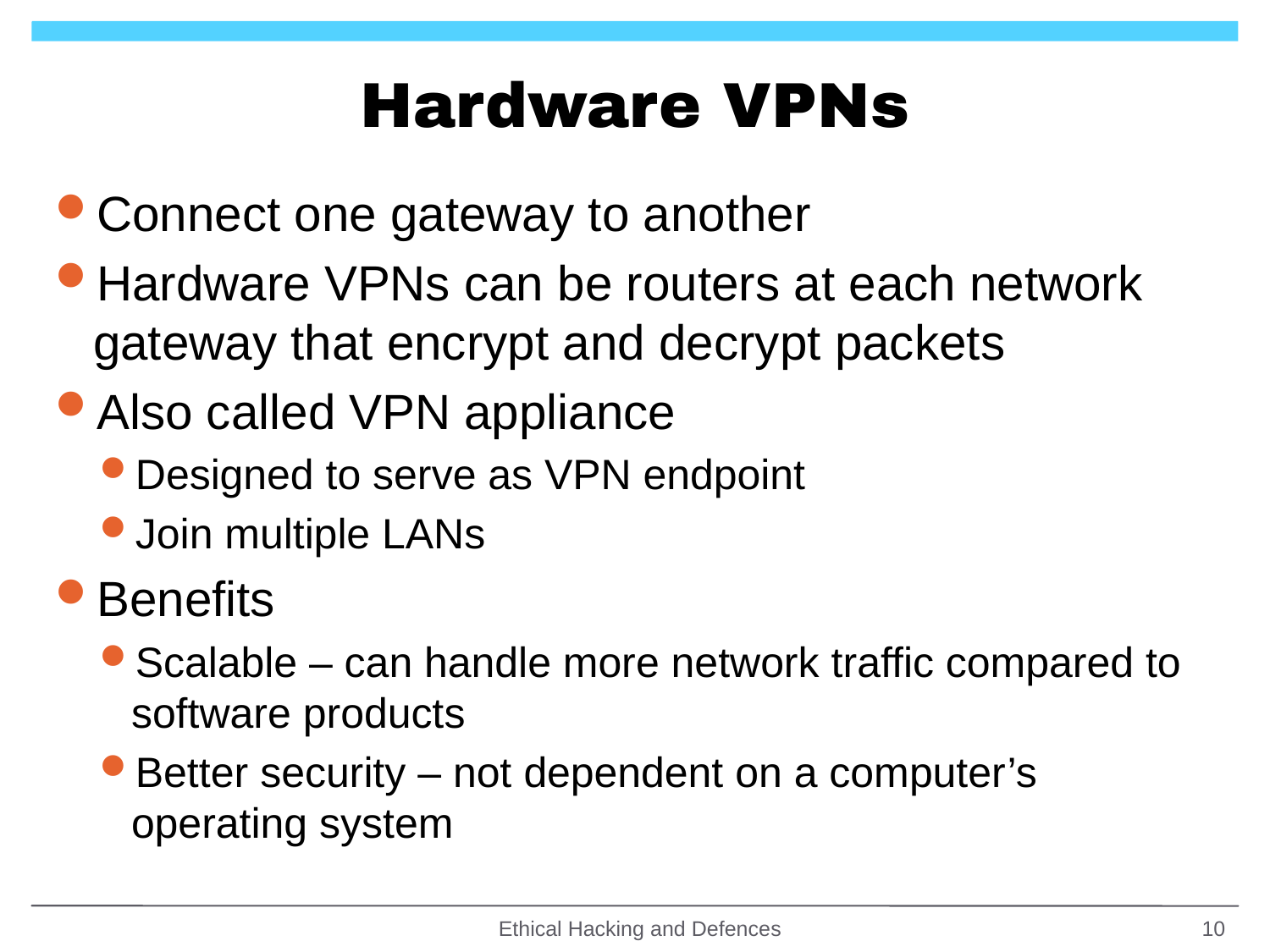

# Hardware VPNs
Connect one gateway to another
Hardware VPNs can be routers at each network gateway that encrypt and decrypt packets
Also called VPN appliance
Designed to serve as VPN endpoint
Join multiple LANs
Benefits
Scalable – can handle more network traffic compared to software products
Better security – not dependent on a computer’s operating system

Ethical Hacking and Defences
10